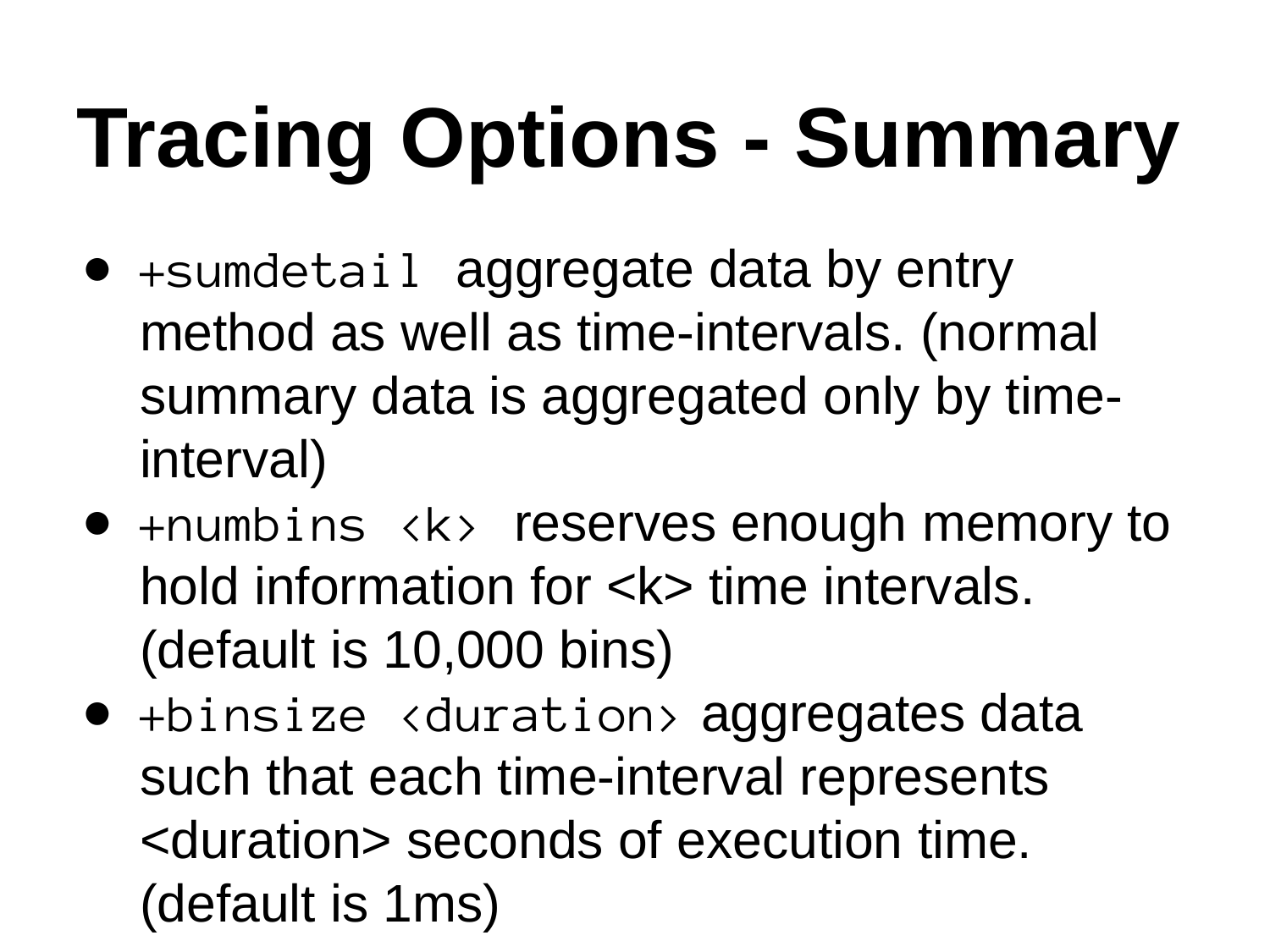

# Tracing Options - Summary
+sumdetail aggregate data by entry method as well as time-intervals. (normal summary data is aggregated only by time-interval)
+numbins <k> reserves enough memory to hold information for <k> time intervals. (default is 10,000 bins)
+binsize <duration> aggregates data such that each time-interval represents <duration> seconds of execution time. (default is 1ms)